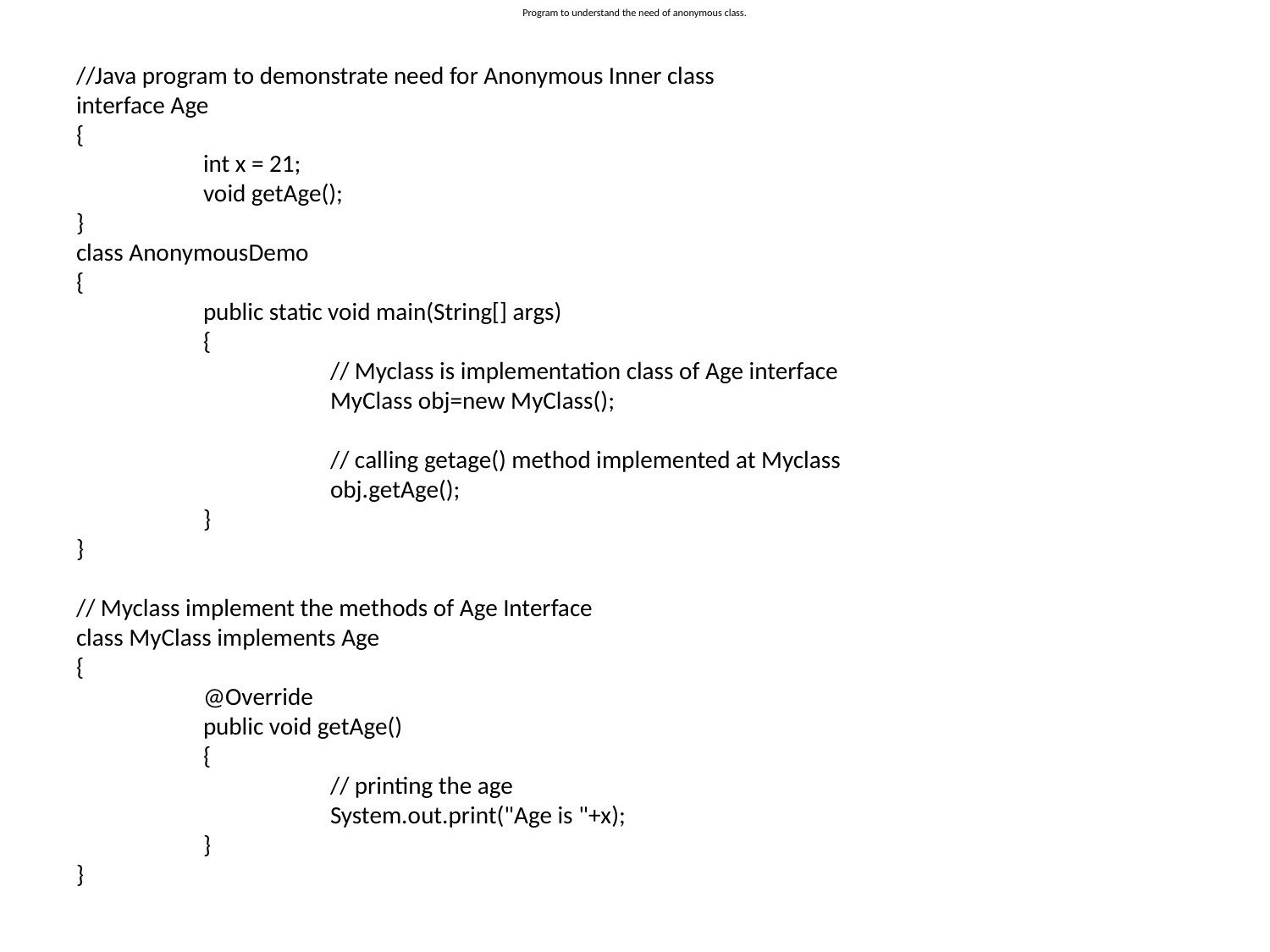

# Program to understand the need of anonymous class.
//Java program to demonstrate need for Anonymous Inner class
interface Age
{
	int x = 21;
	void getAge();
}
class AnonymousDemo
{
	public static void main(String[] args)
	{
		// Myclass is implementation class of Age interface
		MyClass obj=new MyClass();

		// calling getage() method implemented at Myclass
		obj.getAge();
	}
}

// Myclass implement the methods of Age Interface
class MyClass implements Age
{
	@Override
	public void getAge()
	{
		// printing the age
		System.out.print("Age is "+x);
	}
}